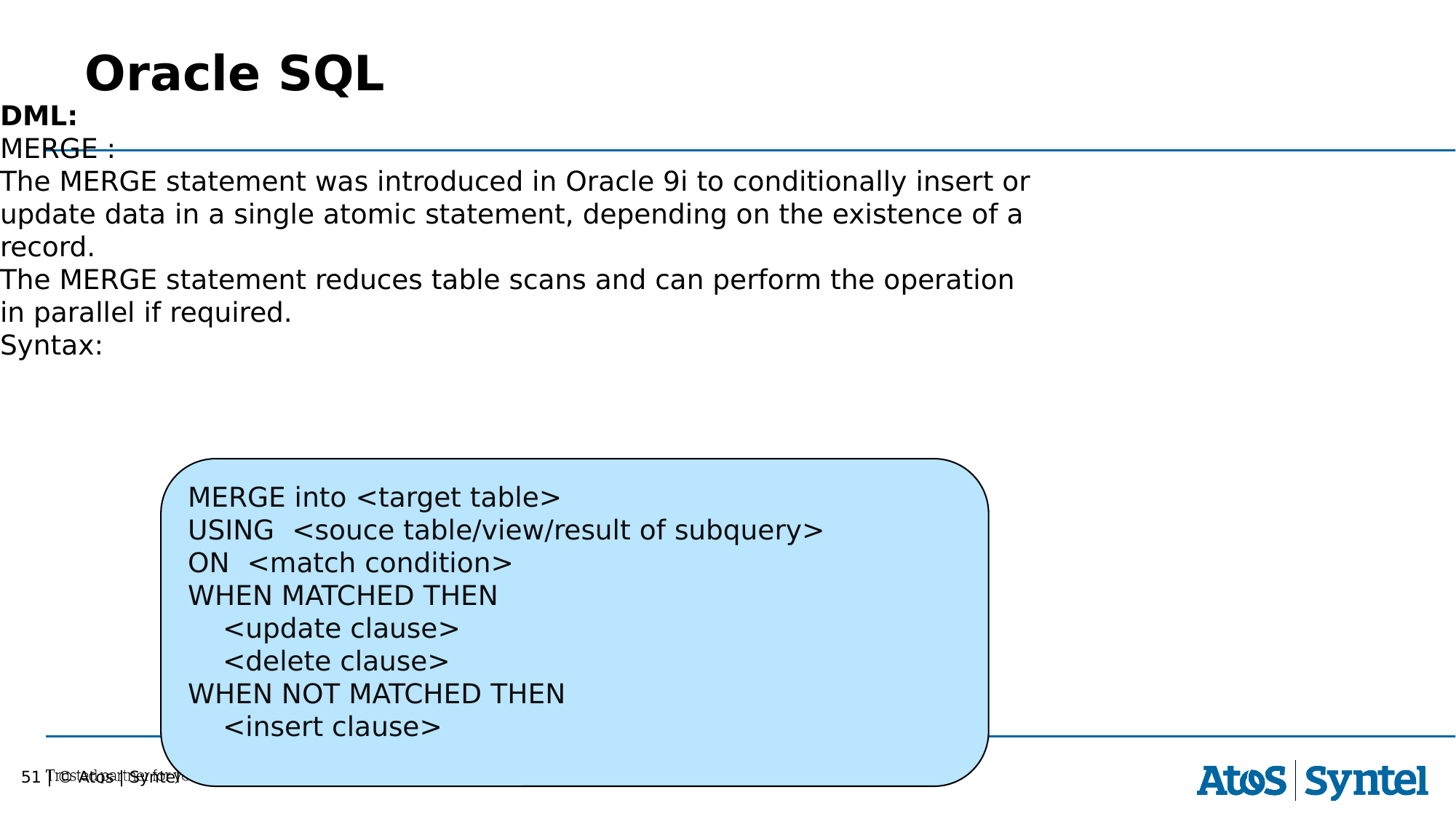

Oracle SQL
DML:
MERGE :
The MERGE statement was introduced in Oracle 9i to conditionally insert or update data in a single atomic statement, depending on the existence of a record.
The MERGE statement reduces table scans and can perform the operation in parallel if required.
Syntax:

MERGE into <target table>
USING  <souce table/view/result of subquery>
ON  <match condition>
WHEN MATCHED THEN
    <update clause>
    <delete clause>
WHEN NOT MATCHED THEN
    <insert clause>